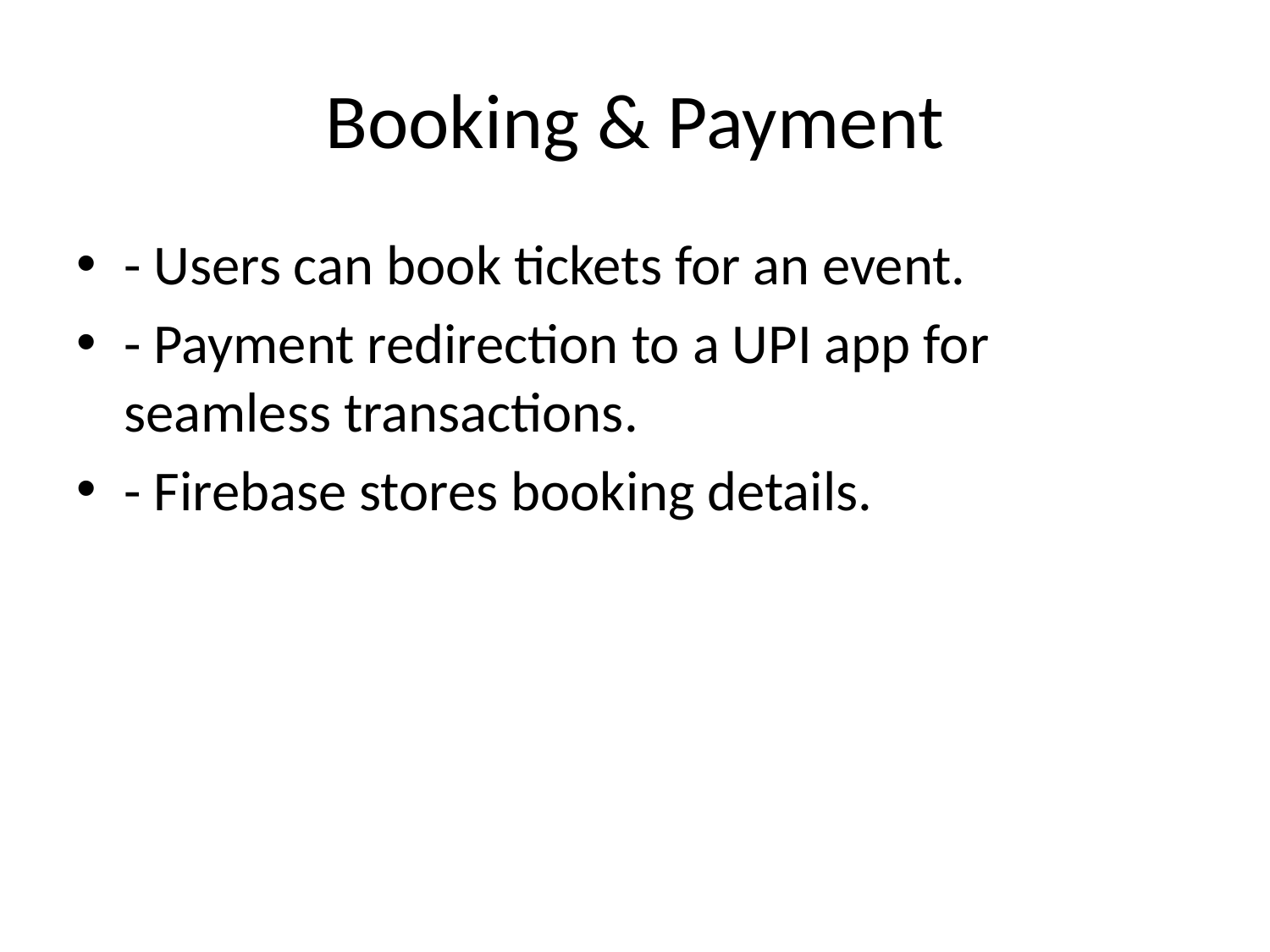

# Booking & Payment
- Users can book tickets for an event.
- Payment redirection to a UPI app for seamless transactions.
- Firebase stores booking details.